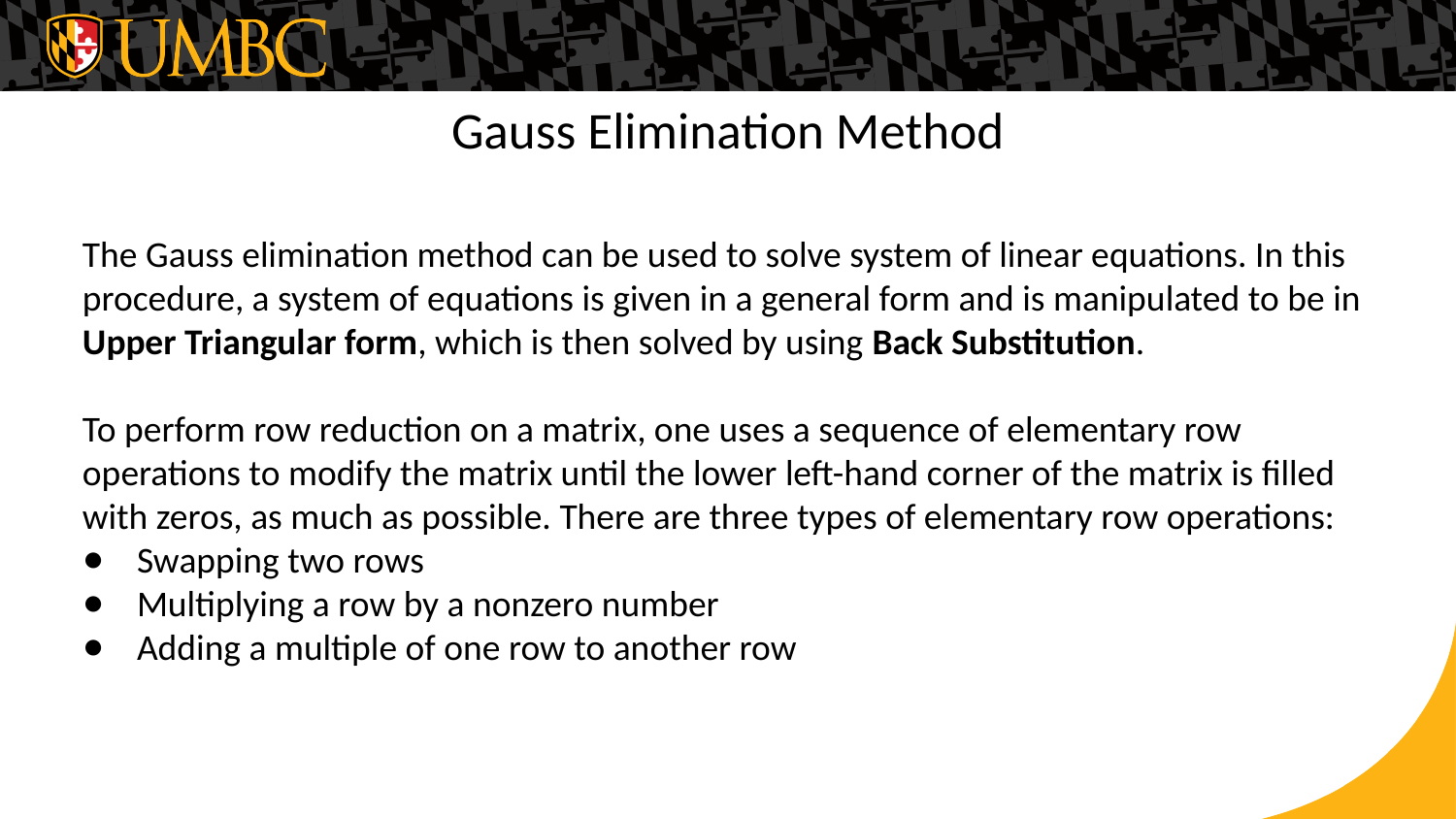

# Gauss Elimination Method
The Gauss elimination method can be used to solve system of linear equations. In this procedure, a system of equations is given in a general form and is manipulated to be in Upper Triangular form, which is then solved by using Back Substitution.

To perform row reduction on a matrix, one uses a sequence of elementary row operations to modify the matrix until the lower left-hand corner of the matrix is filled with zeros, as much as possible. There are three types of elementary row operations:
Swapping two rows
Multiplying a row by a nonzero number
Adding a multiple of one row to another row